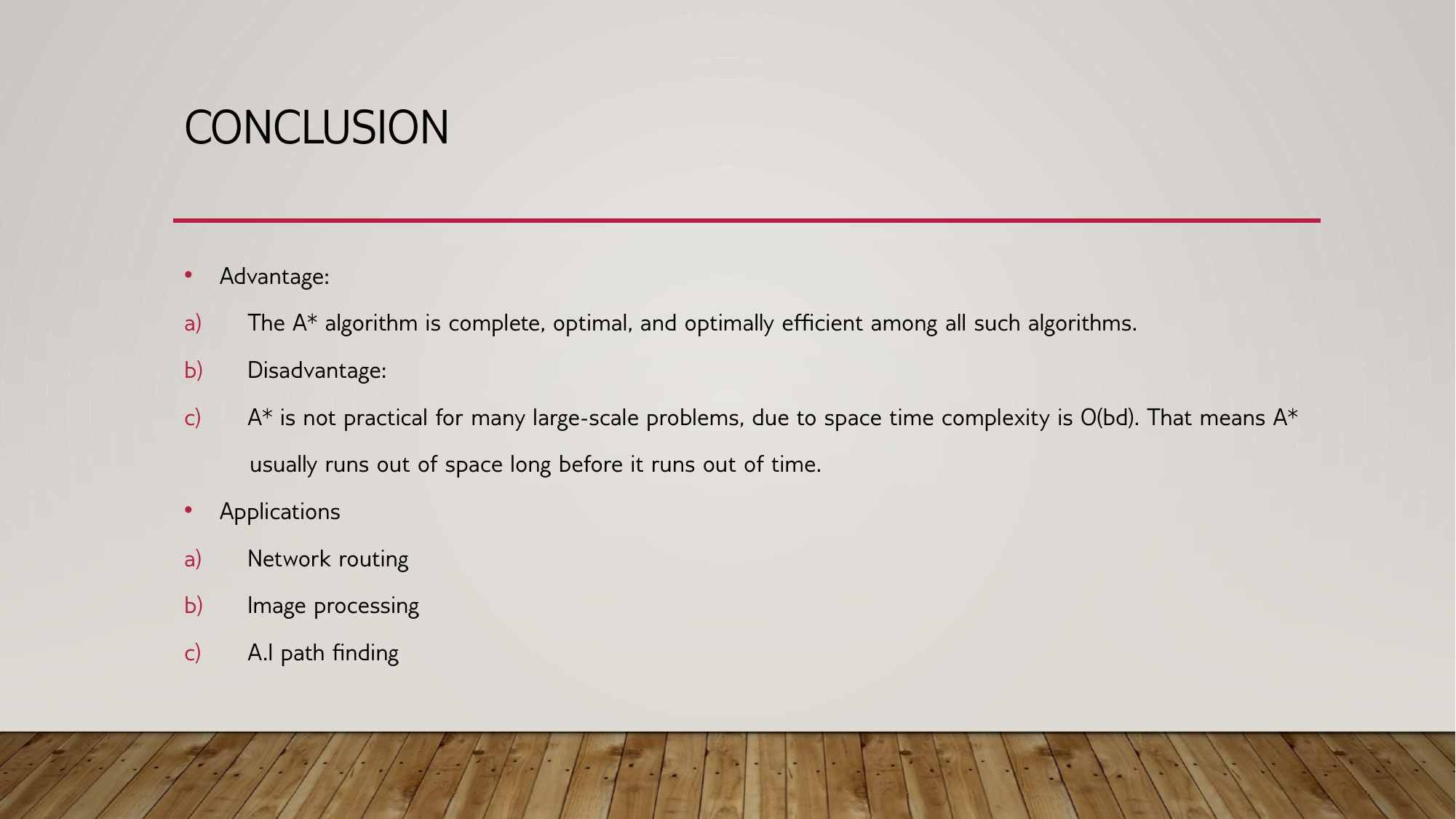

# Conclusion
 Advantage:
 The A* algorithm is complete, optimal, and optimally efficient among all such algorithms.
 Disadvantage:
 A* is not practical for many large-scale problems, due to space time complexity is O(bd). That means A*
         usually runs out of space long before it runs out of time.
 Applications
 Network routing
 Image processing
 A.I path finding